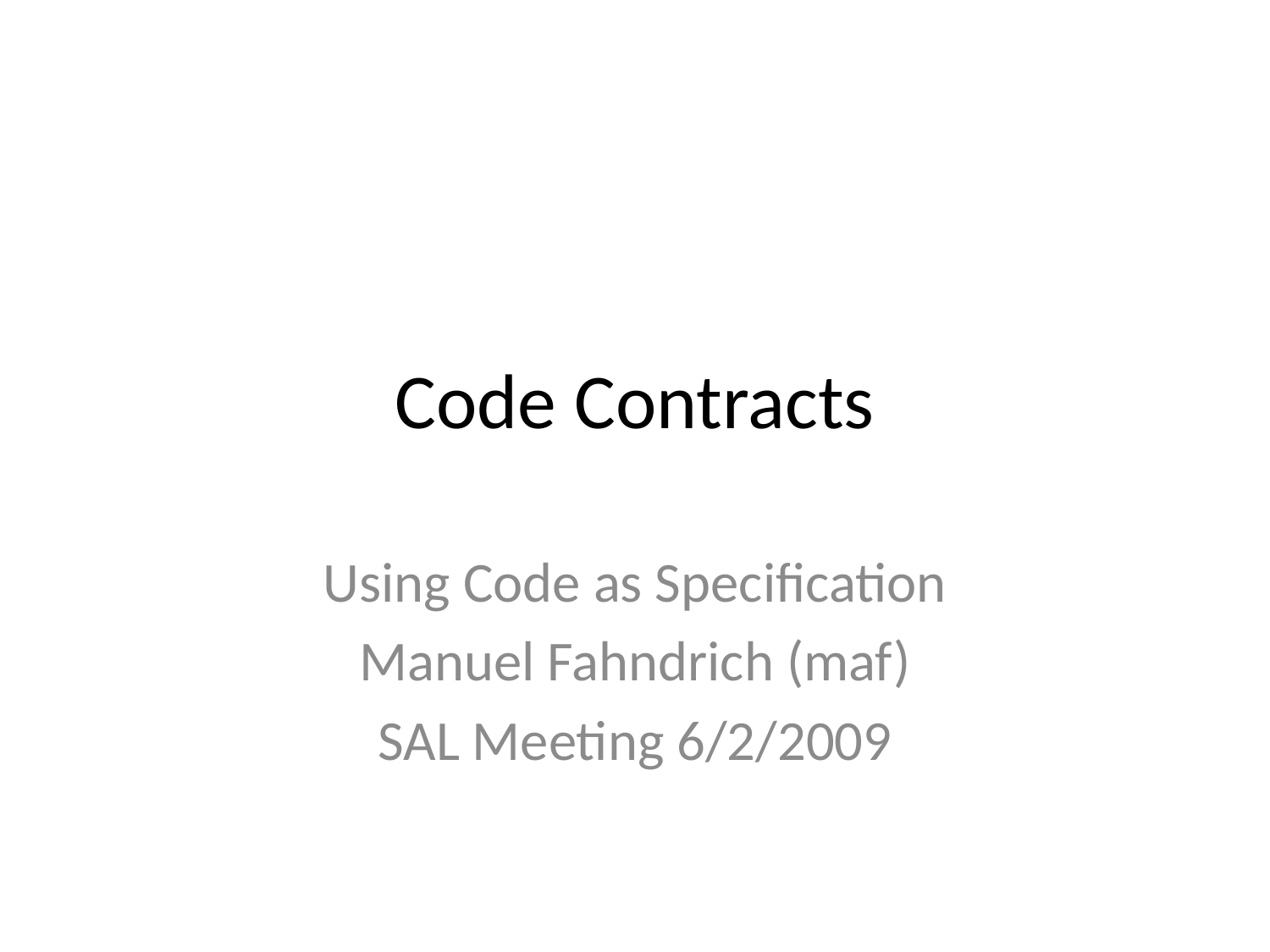

# Code Contracts
Using Code as Specification
Manuel Fahndrich (maf)
SAL Meeting 6/2/2009